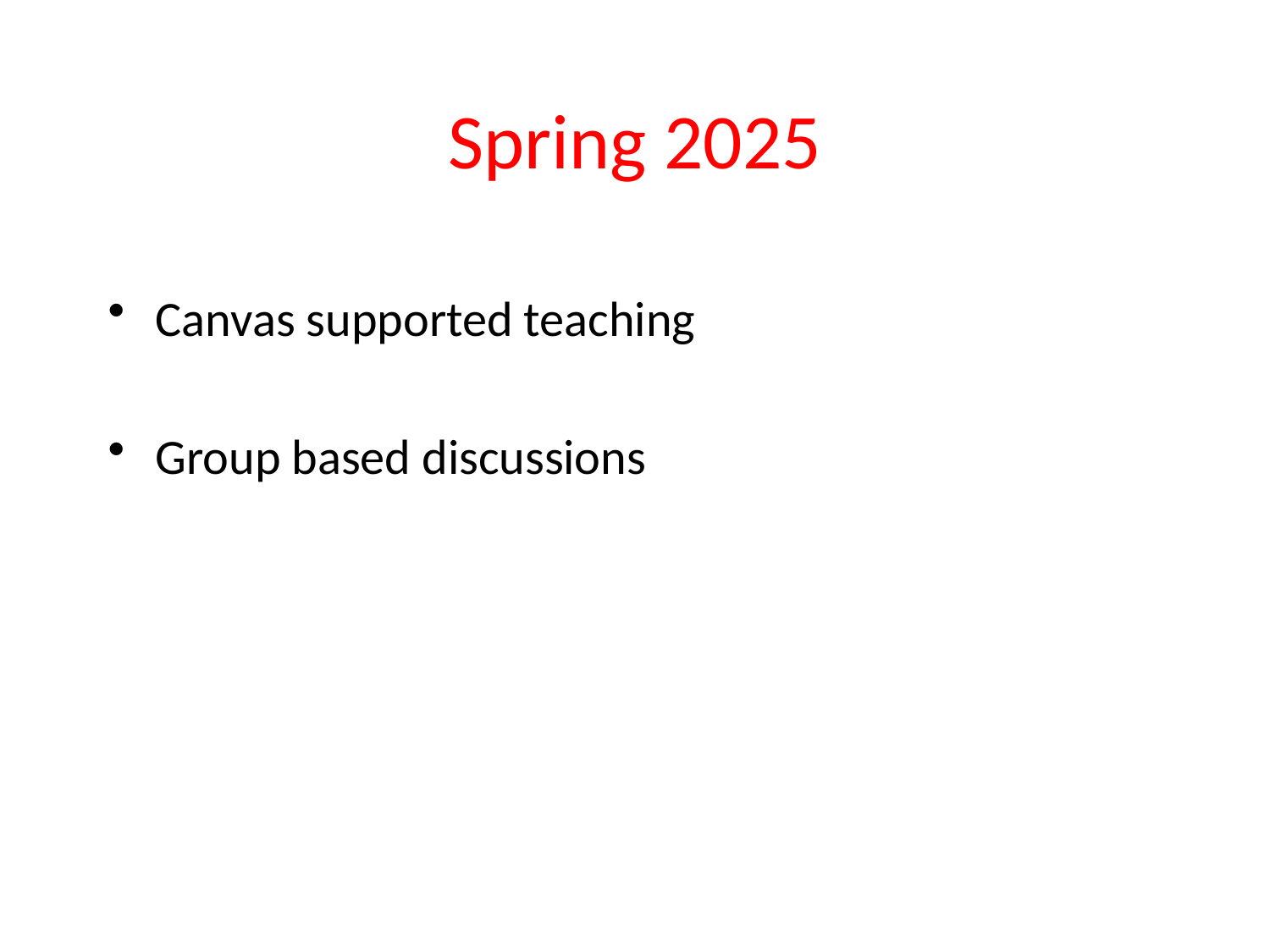

# Spring 2025

Canvas supported teaching

Group based discussions